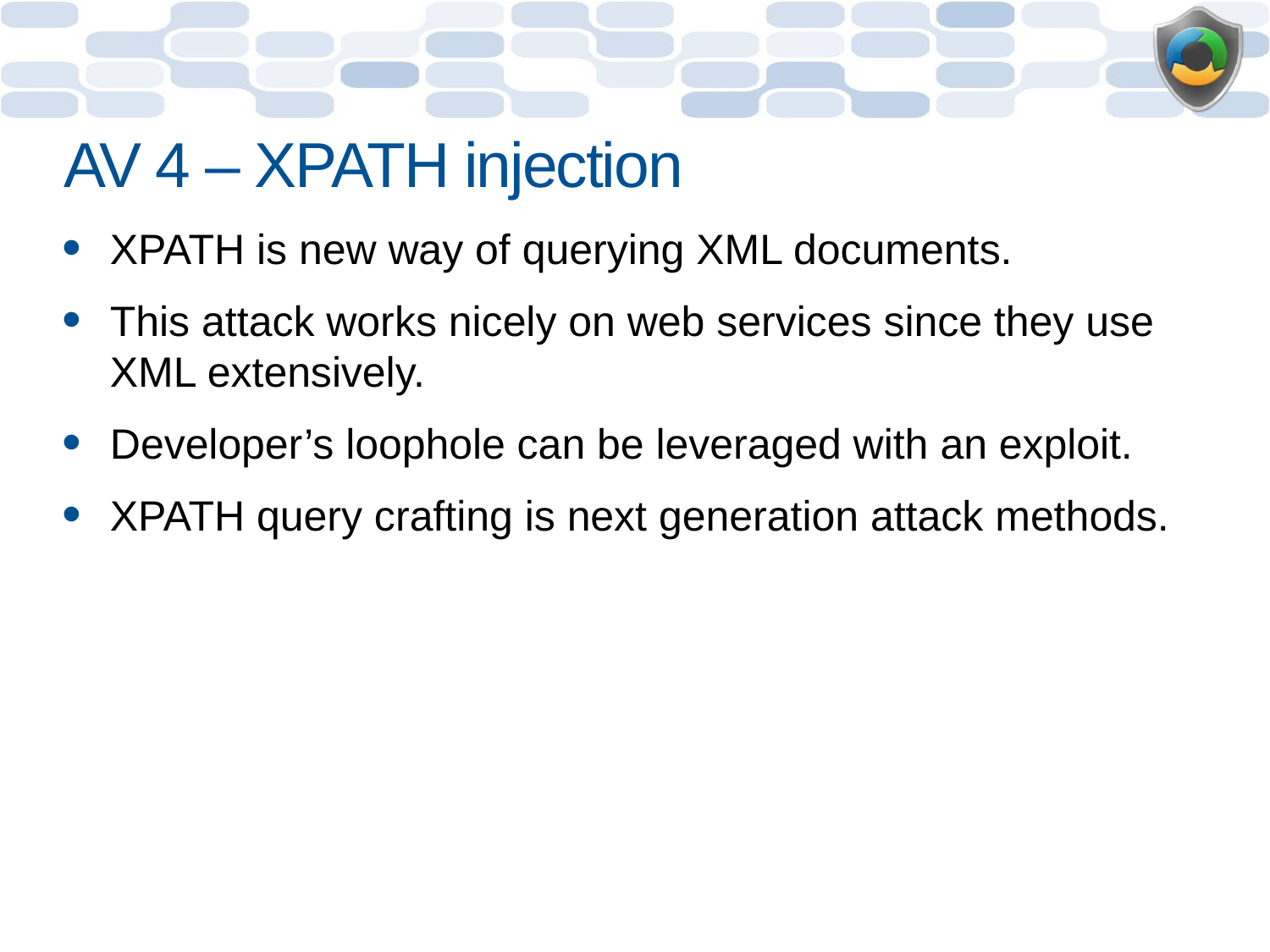

# AV 4 – XPATH injection
XPATH is new way of querying XML documents.
This attack works nicely on web services since they use XML extensively.
Developer’s loophole can be leveraged with an exploit.
XPATH query crafting is next generation attack methods.